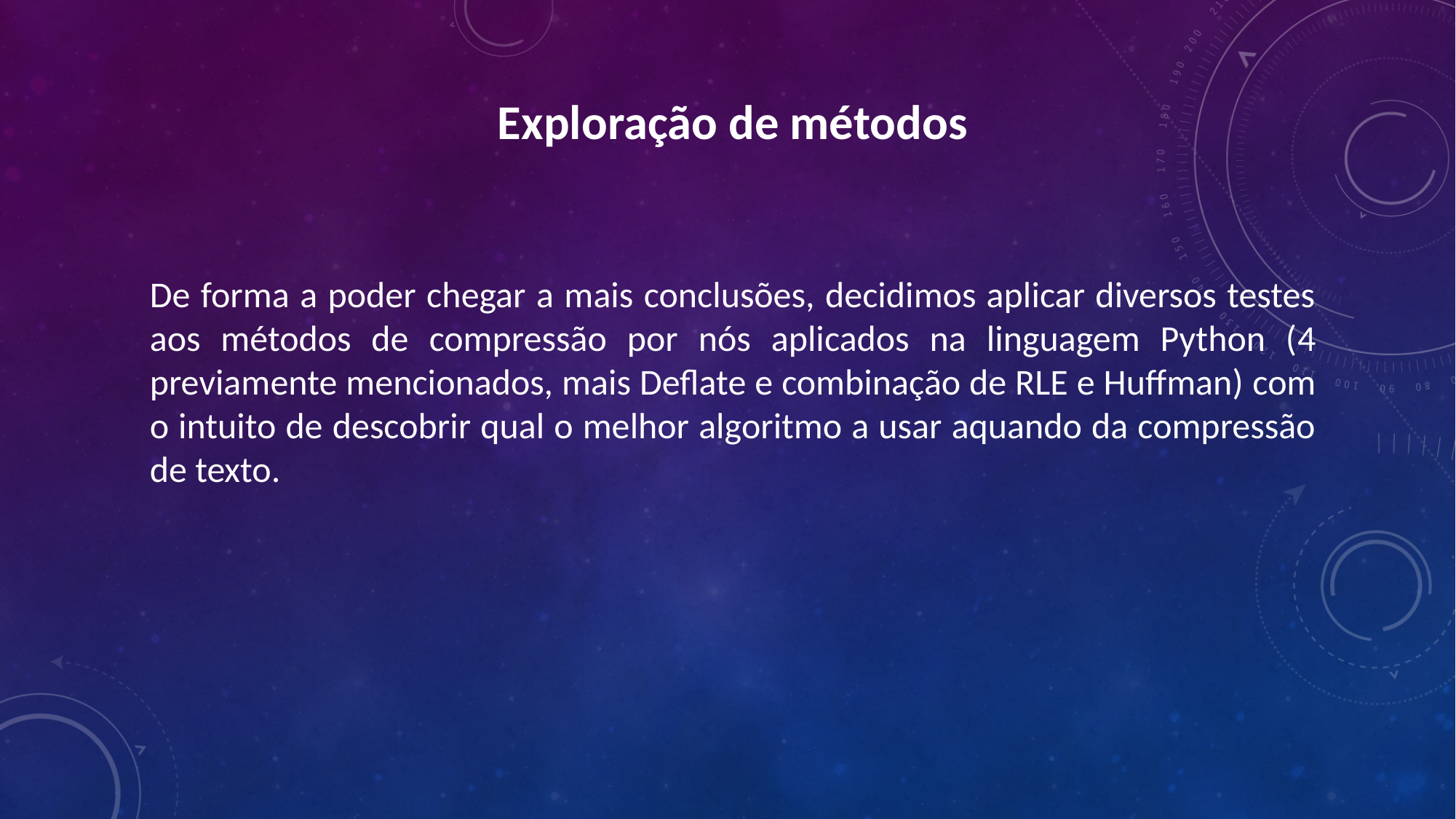

Exploração de métodos
De forma a poder chegar a mais conclusões, decidimos aplicar diversos testes aos métodos de compressão por nós aplicados na linguagem Python (4 previamente mencionados, mais Deflate e combinação de RLE e Huffman) com o intuito de descobrir qual o melhor algoritmo a usar aquando da compressão de texto.